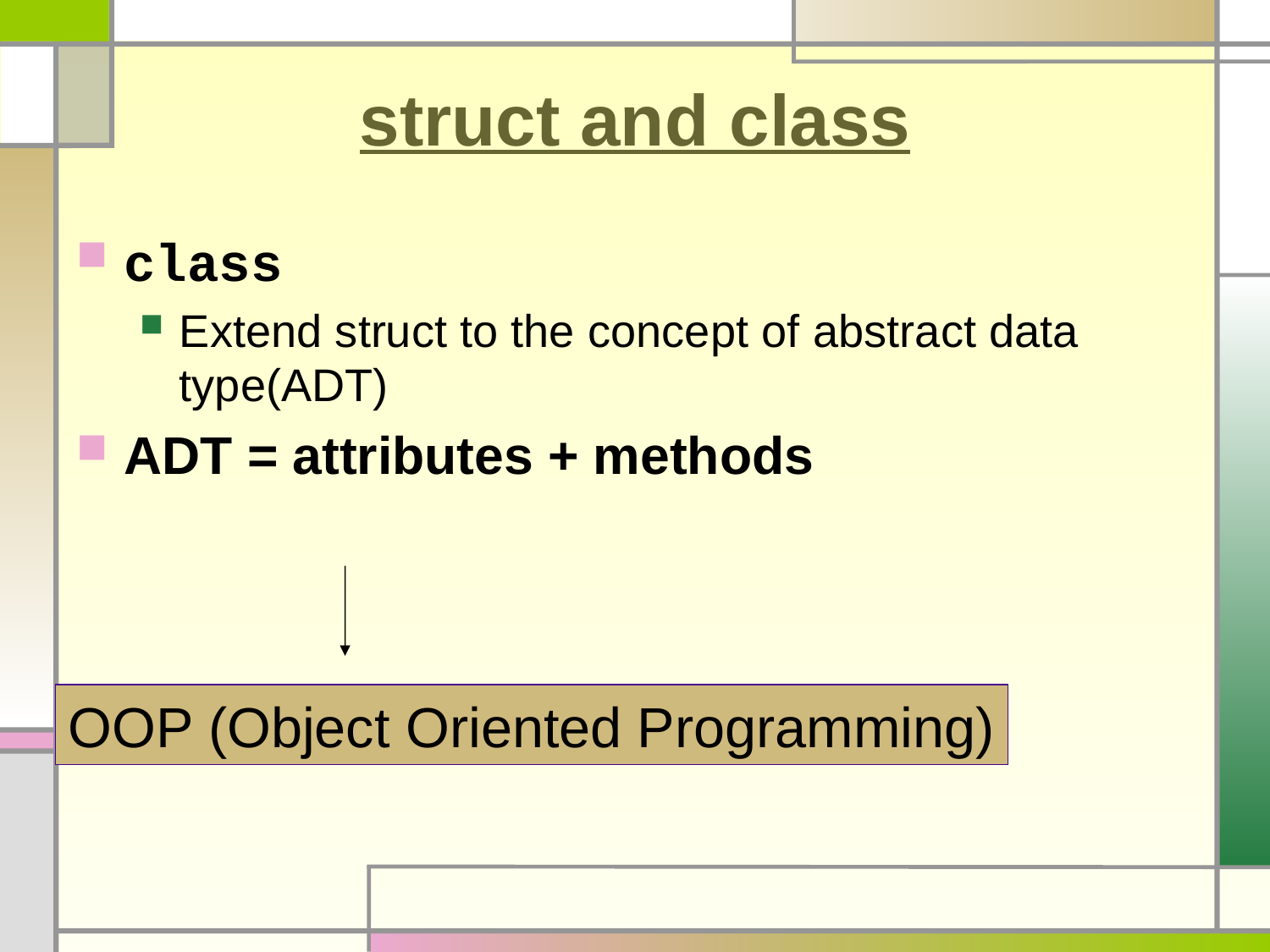

# struct and class
class
Extend struct to the concept of abstract data type(ADT)
ADT = attributes + methods

OOP (Object Oriented Programming)